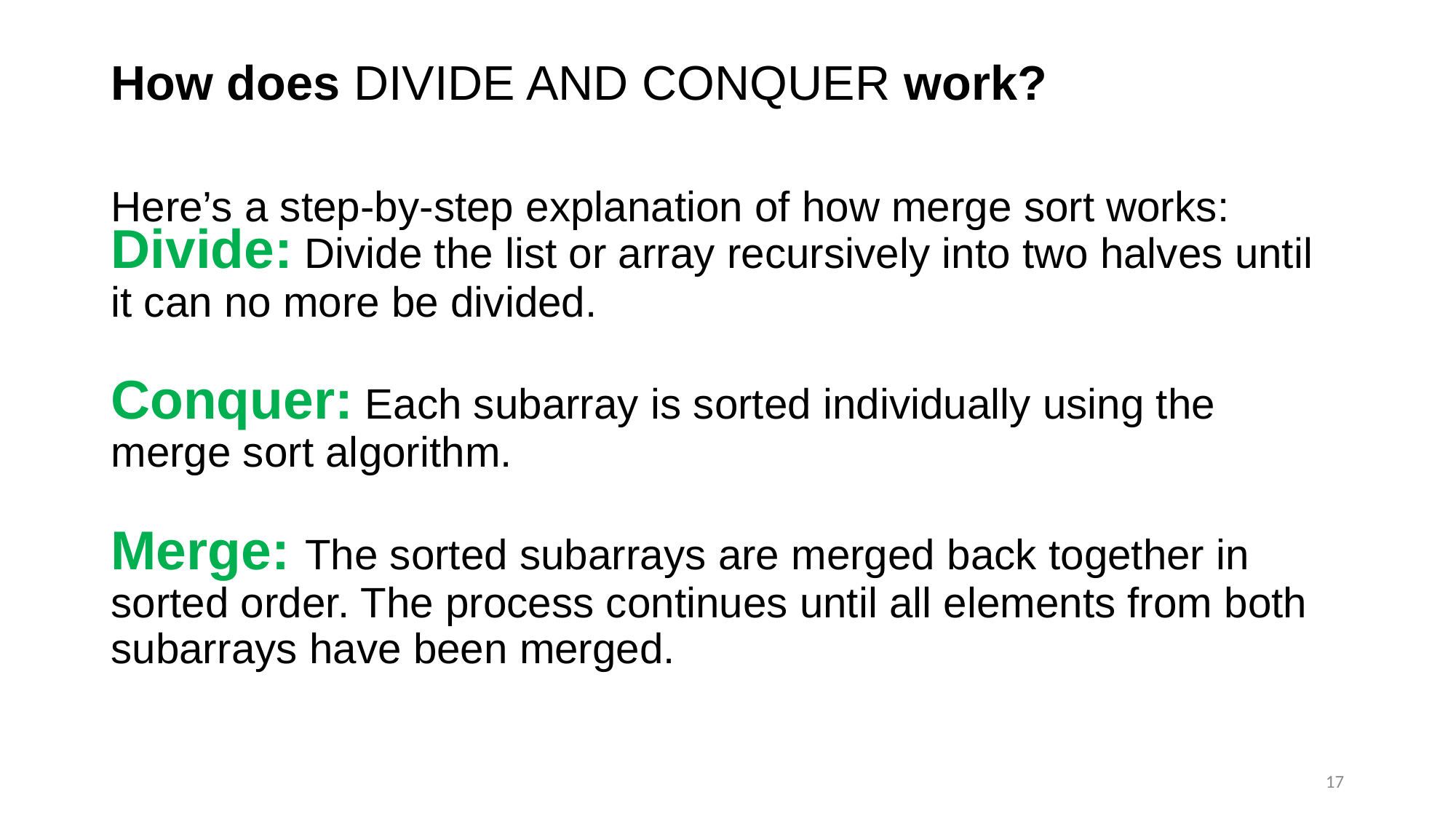

# How does DIVIDE AND CONQUER work?
Here’s a step-by-step explanation of how merge sort works:
Divide: Divide the list or array recursively into two halves until it can no more be divided.

Conquer: Each subarray is sorted individually using the merge sort algorithm.

Merge: The sorted subarrays are merged back together in sorted order. The process continues until all elements from both subarrays have been merged.
17